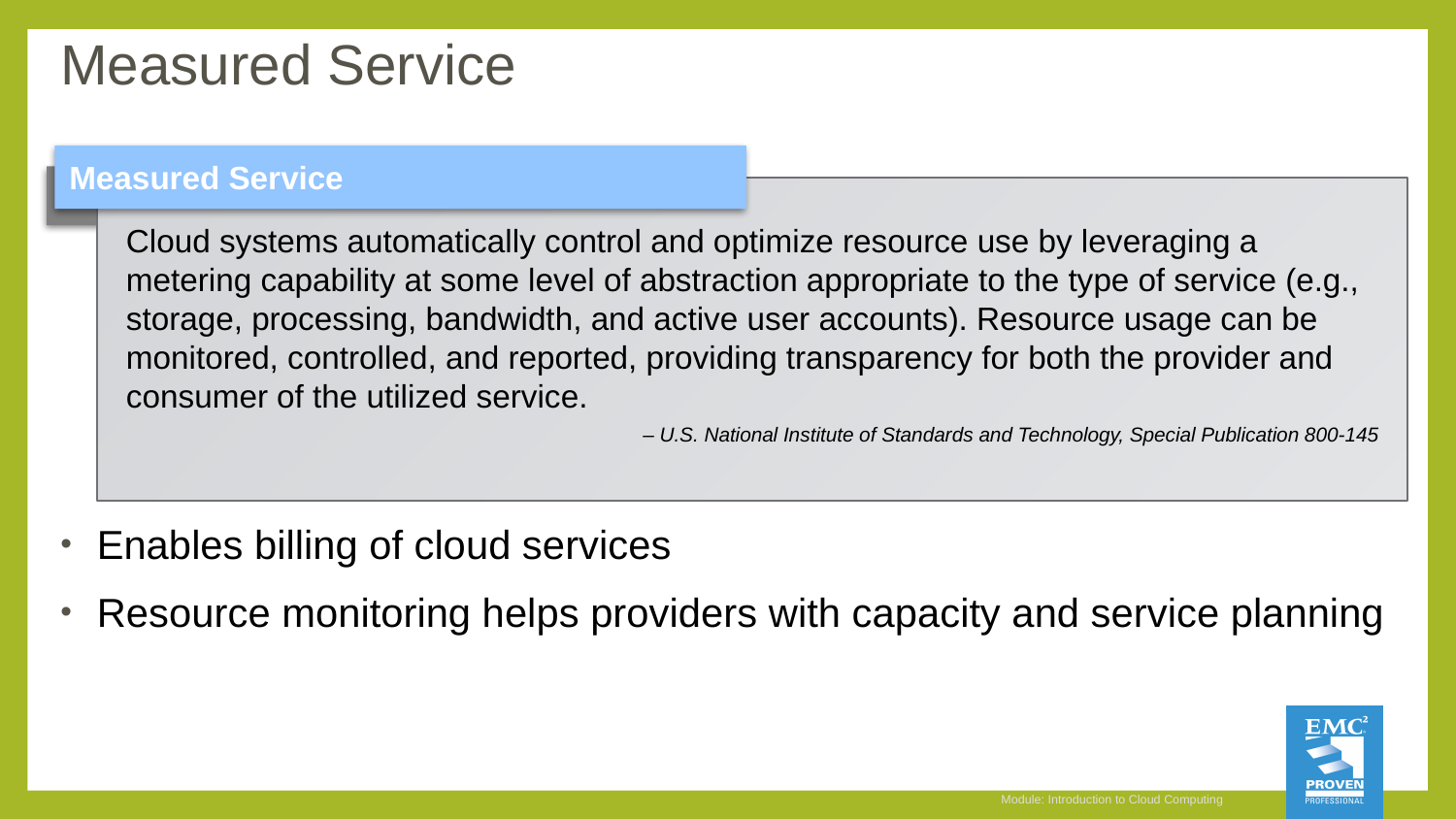

# Measured Service
Measured Service
Cloud systems automatically control and optimize resource use by leveraging a metering capability at some level of abstraction appropriate to the type of service (e.g., storage, processing, bandwidth, and active user accounts). Resource usage can be monitored, controlled, and reported, providing transparency for both the provider and consumer of the utilized service.

– U.S. National Institute of Standards and Technology, Special Publication 800-145

Enables billing of cloud services
Resource monitoring helps providers with capacity and service planning

Module: Introduction to Cloud Computing